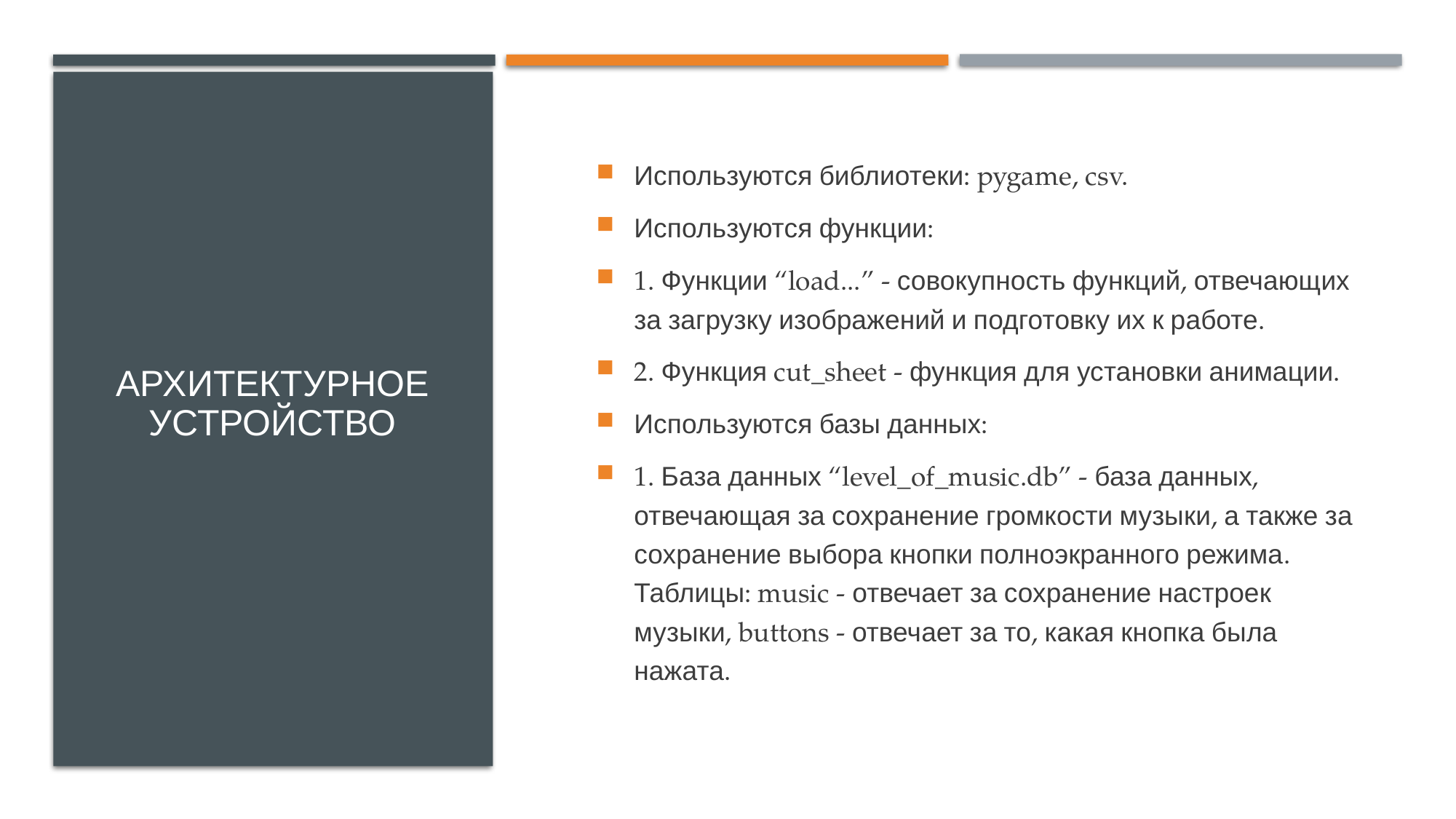

# Архитектурное устройство
Используются библиотеки: pygame, csv.
Используются функции:
1. Функции “load...” - совокупность функций, отвечающих за загрузку изображений и подготовку их к работе.
2. Функция cut_sheet - функция для установки анимации.
Используются базы данных:
1. База данных “level_of_music.db” - база данных, отвечающая за сохранение громкости музыки, а также за сохранение выбора кнопки полноэкранного режима. Таблицы: music - отвечает за сохранение настроек музыки, buttons - отвечает за то, какая кнопка была нажата.